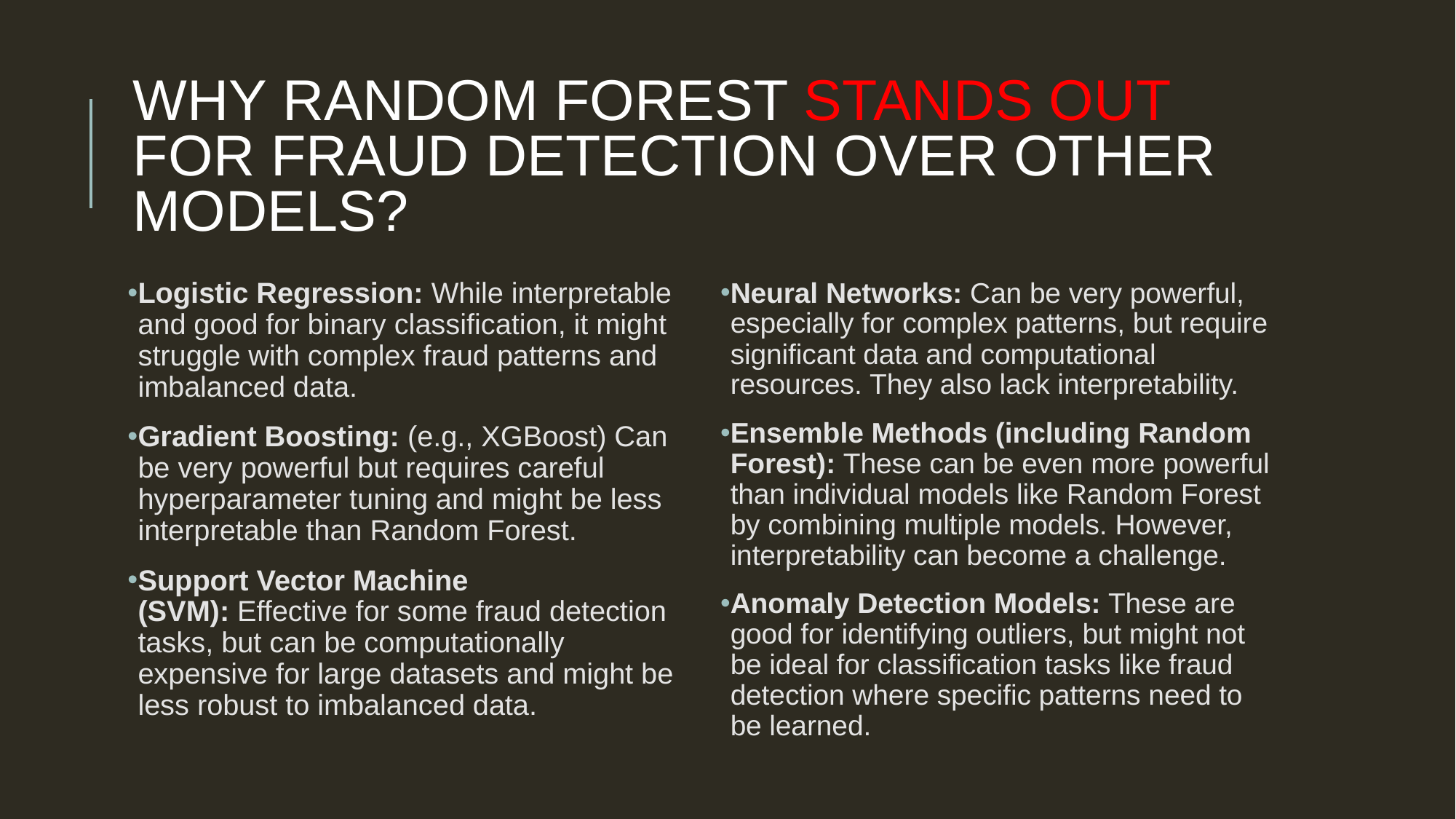

# WHY RANDOM FOREST STANDS OUT FOR FRAUD DETECTION OVER OTHER MODELS?
Logistic Regression: While interpretable and good for binary classification, it might struggle with complex fraud patterns and imbalanced data.
Gradient Boosting: (e.g., XGBoost) Can be very powerful but requires careful hyperparameter tuning and might be less interpretable than Random Forest.
Support Vector Machine (SVM): Effective for some fraud detection tasks, but can be computationally expensive for large datasets and might be less robust to imbalanced data.

Neural Networks: Can be very powerful, especially for complex patterns, but require significant data and computational resources. They also lack interpretability.
Ensemble Methods (including Random Forest): These can be even more powerful than individual models like Random Forest by combining multiple models. However, interpretability can become a challenge.
Anomaly Detection Models: These are good for identifying outliers, but might not be ideal for classification tasks like fraud detection where specific patterns need to be learned.